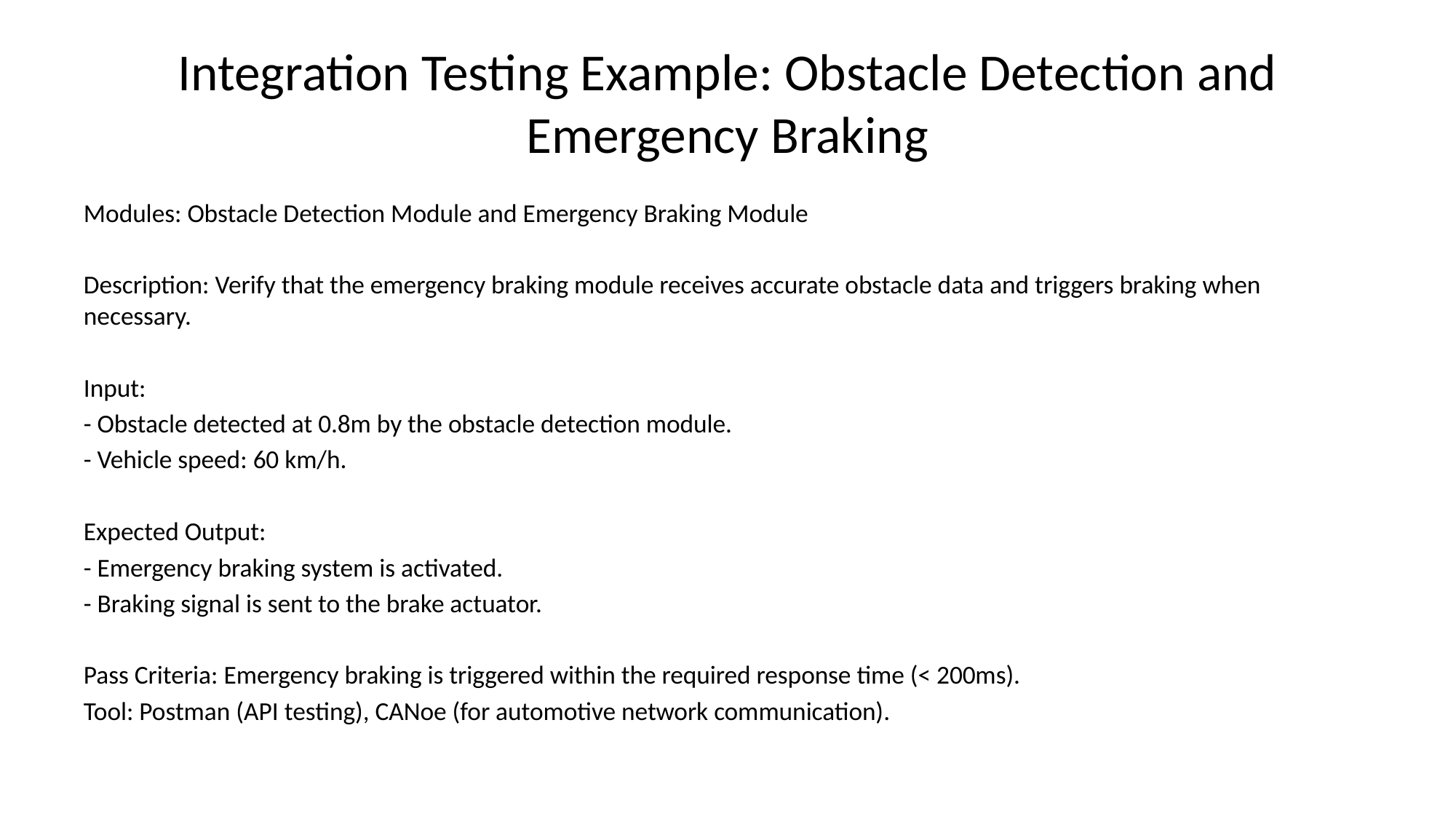

# Integration Testing Example: Obstacle Detection and Emergency Braking
Modules: Obstacle Detection Module and Emergency Braking Module

Description: Verify that the emergency braking module receives accurate obstacle data and triggers braking when necessary.

Input:
- Obstacle detected at 0.8m by the obstacle detection module.
- Vehicle speed: 60 km/h.

Expected Output:
- Emergency braking system is activated.
- Braking signal is sent to the brake actuator.

Pass Criteria: Emergency braking is triggered within the required response time (< 200ms).
Tool: Postman (API testing), CANoe (for automotive network communication).